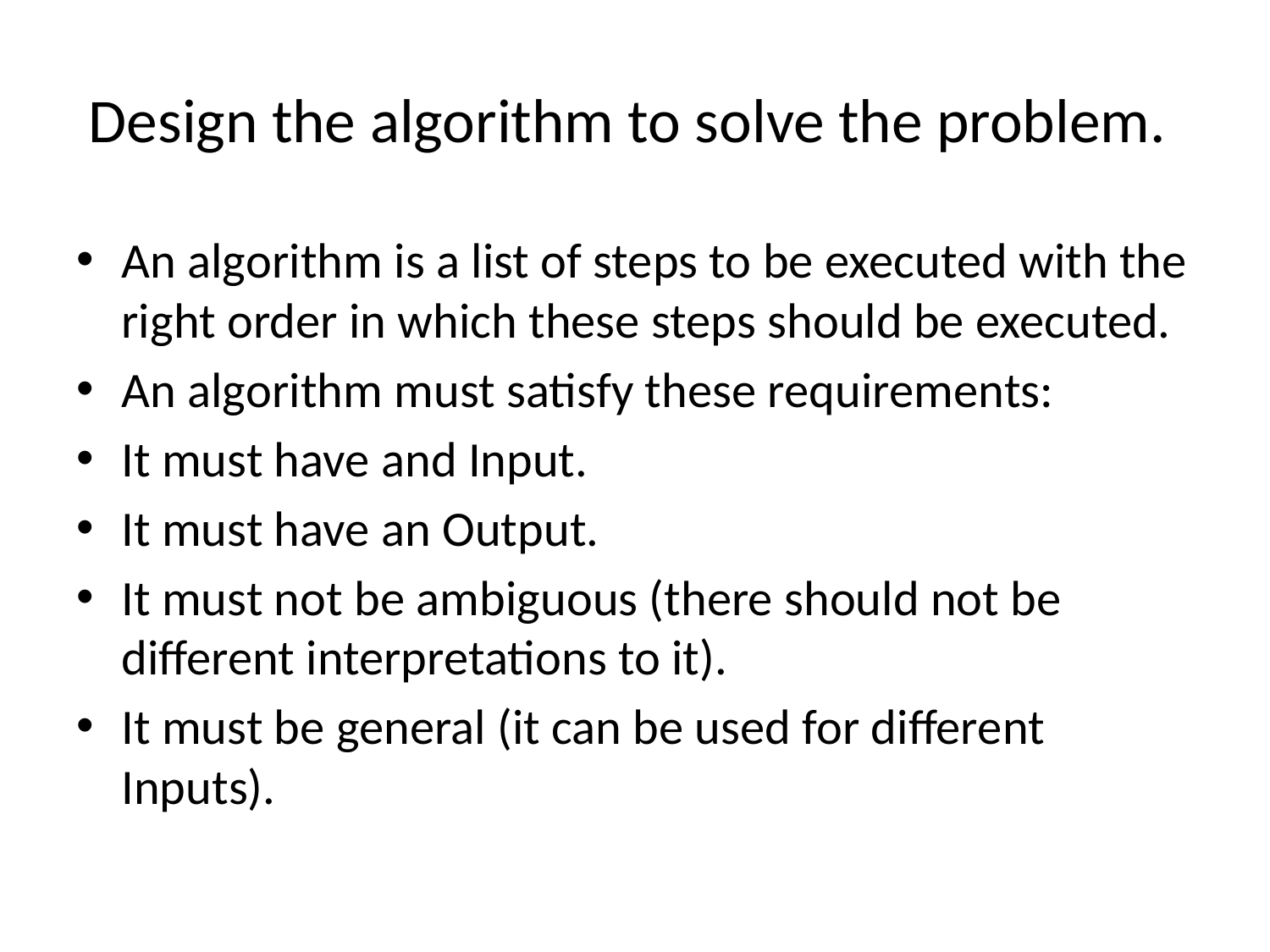

# Design the algorithm to solve the problem.
An algorithm is a list of steps to be executed with the right order in which these steps should be executed.
An algorithm must satisfy these requirements:
It must have and Input.
It must have an Output.
It must not be ambiguous (there should not be different interpretations to it).
It must be general (it can be used for different Inputs).